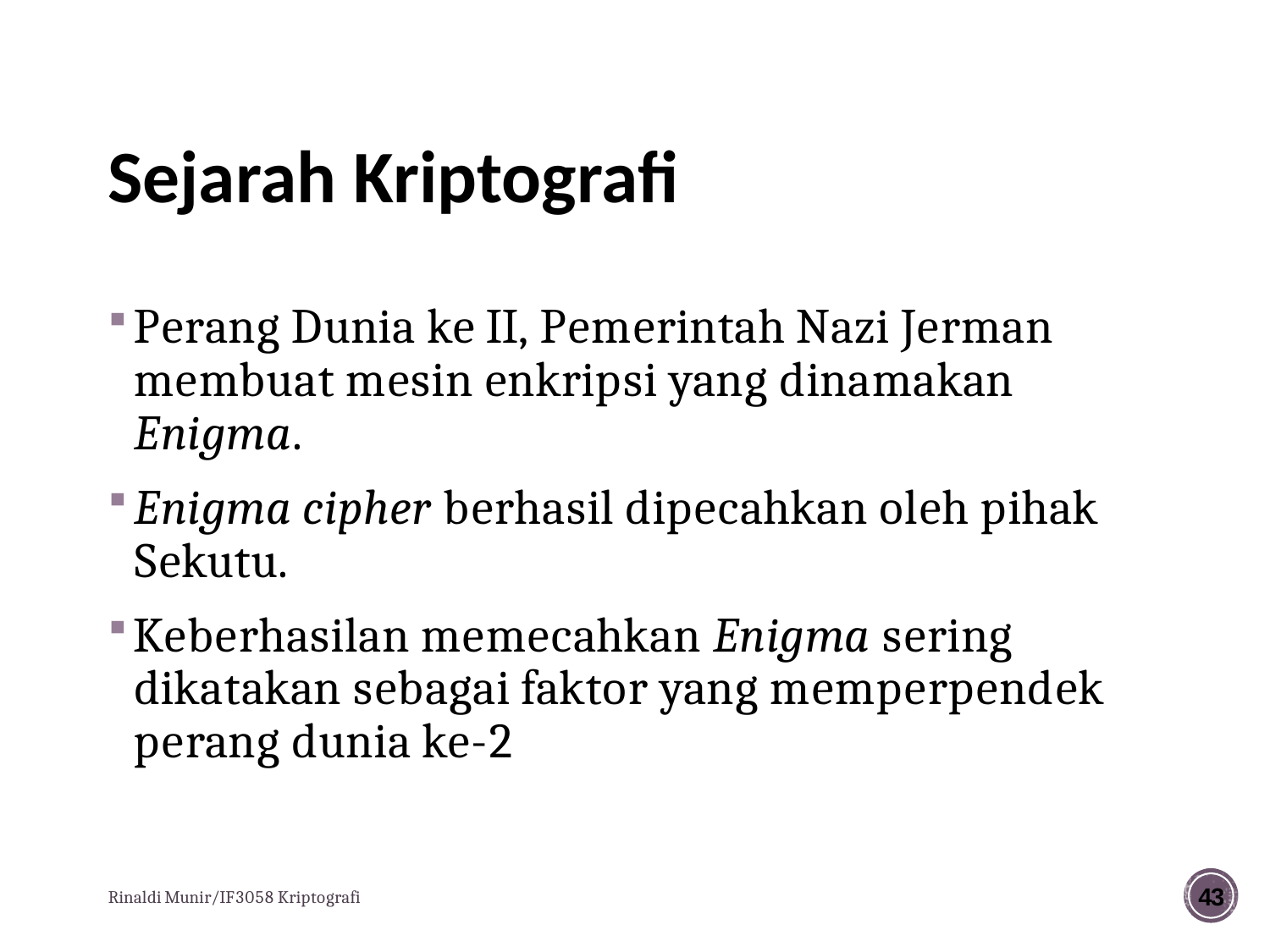

# Sejarah Kriptografi
Perang Dunia ke II, Pemerintah Nazi Jerman membuat mesin enkripsi yang dinamakan Enigma.
Enigma cipher berhasil dipecahkan oleh pihak Sekutu.
Keberhasilan memecahkan Enigma sering dikatakan sebagai faktor yang memperpendek perang dunia ke-2
Rinaldi Munir/IF3058 Kriptografi
43